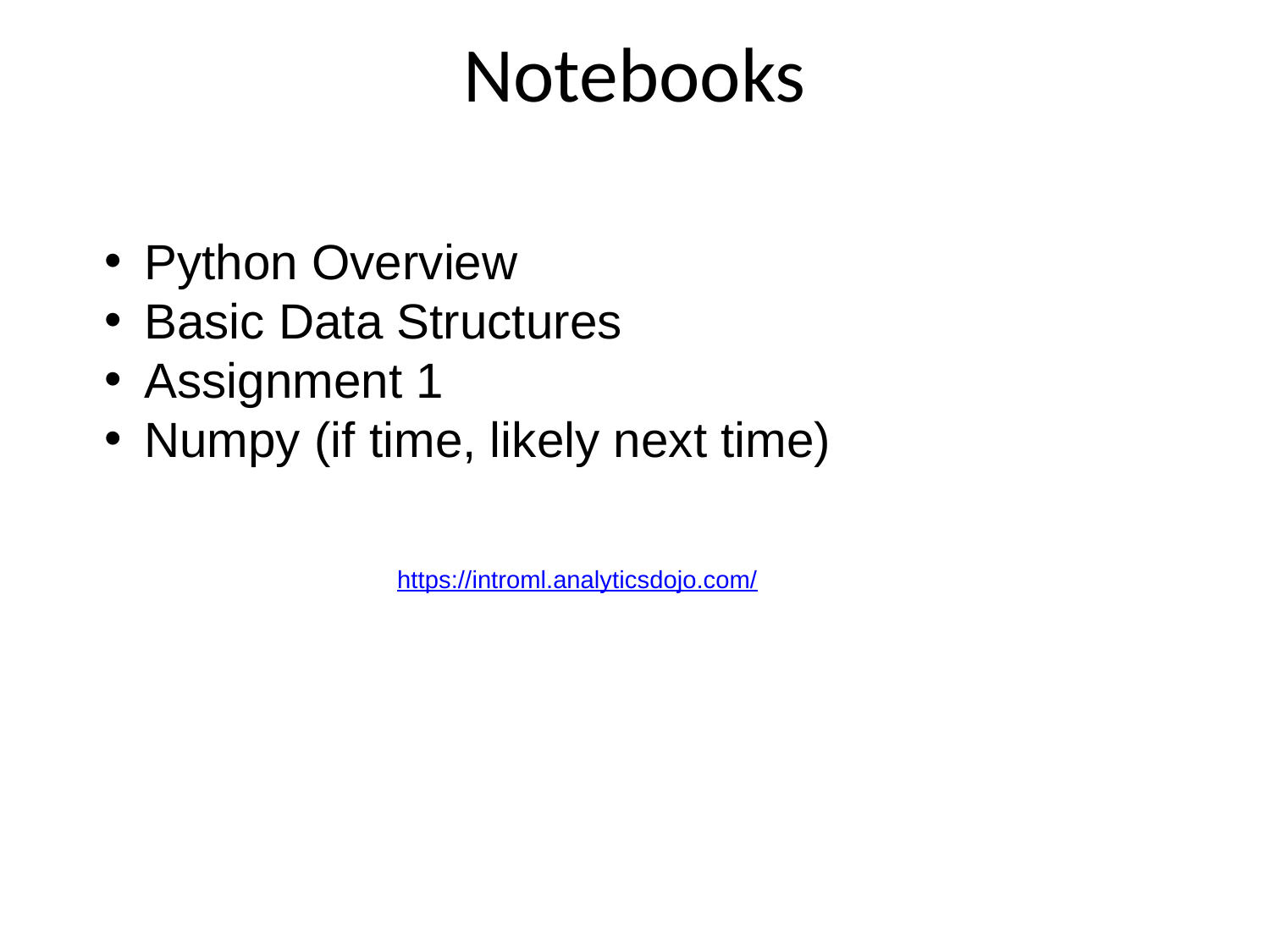

# Notebooks
Python Overview
Basic Data Structures
Assignment 1
Numpy (if time, likely next time)
https://introml.analyticsdojo.com/